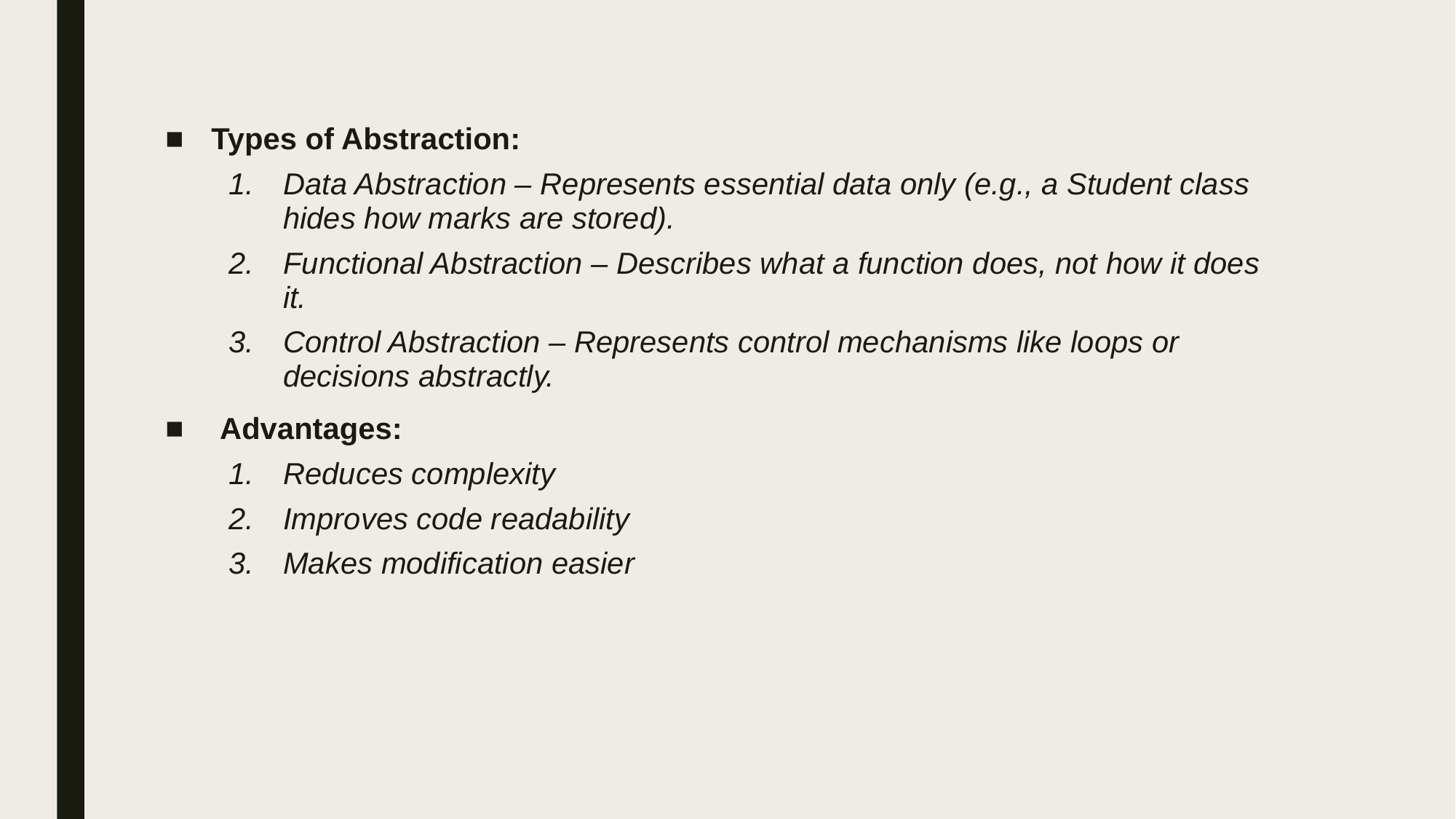

Types of Abstraction:
Data Abstraction – Represents essential data only (e.g., a Student class hides how marks are stored).
Functional Abstraction – Describes what a function does, not how it does it.
Control Abstraction – Represents control mechanisms like loops or decisions abstractly.
 Advantages:
Reduces complexity
Improves code readability
Makes modification easier